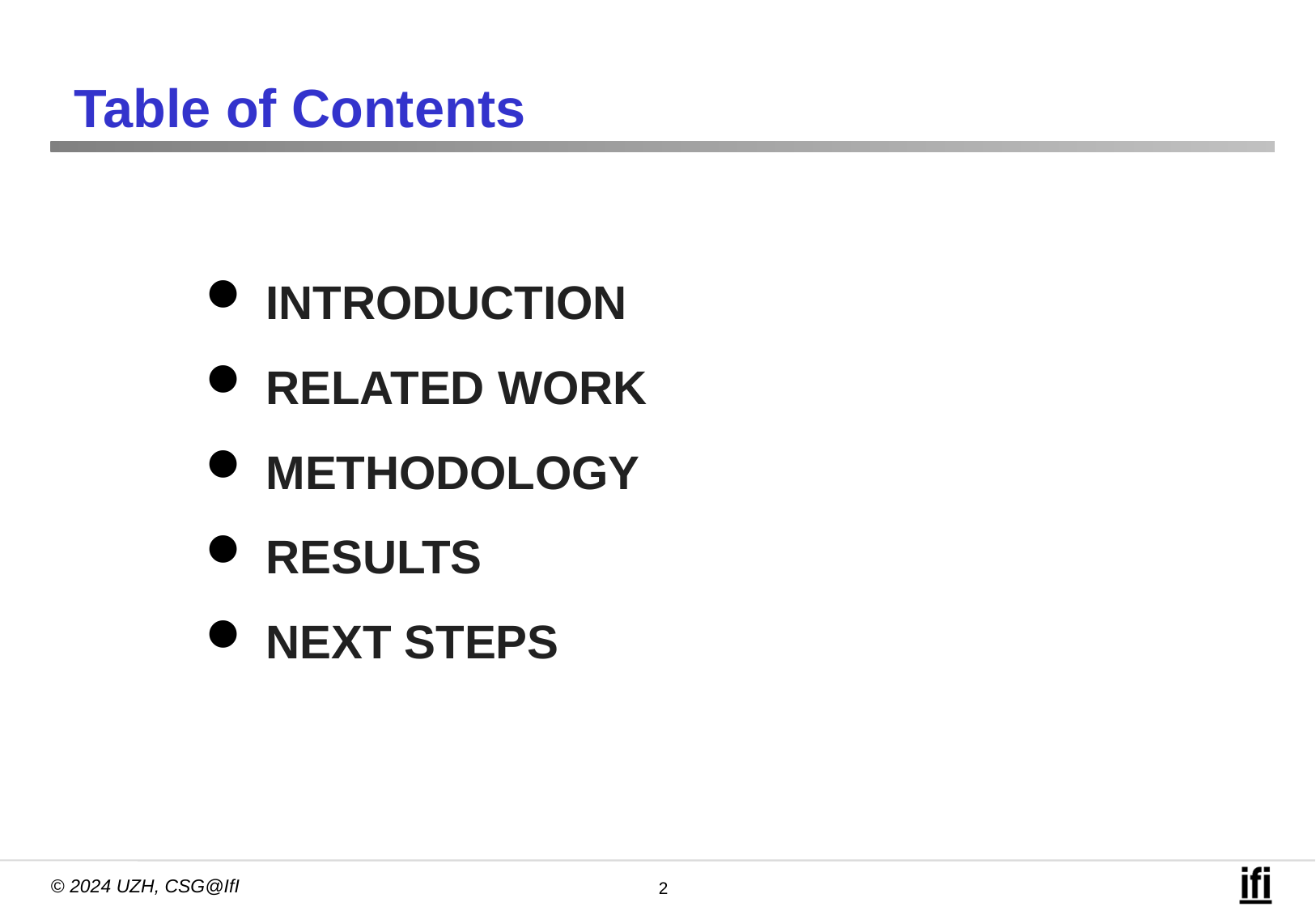

Table of Contents

INTRODUCTION
RELATED WORK
METHODOLOGY
RESULTS
NEXT STEPS